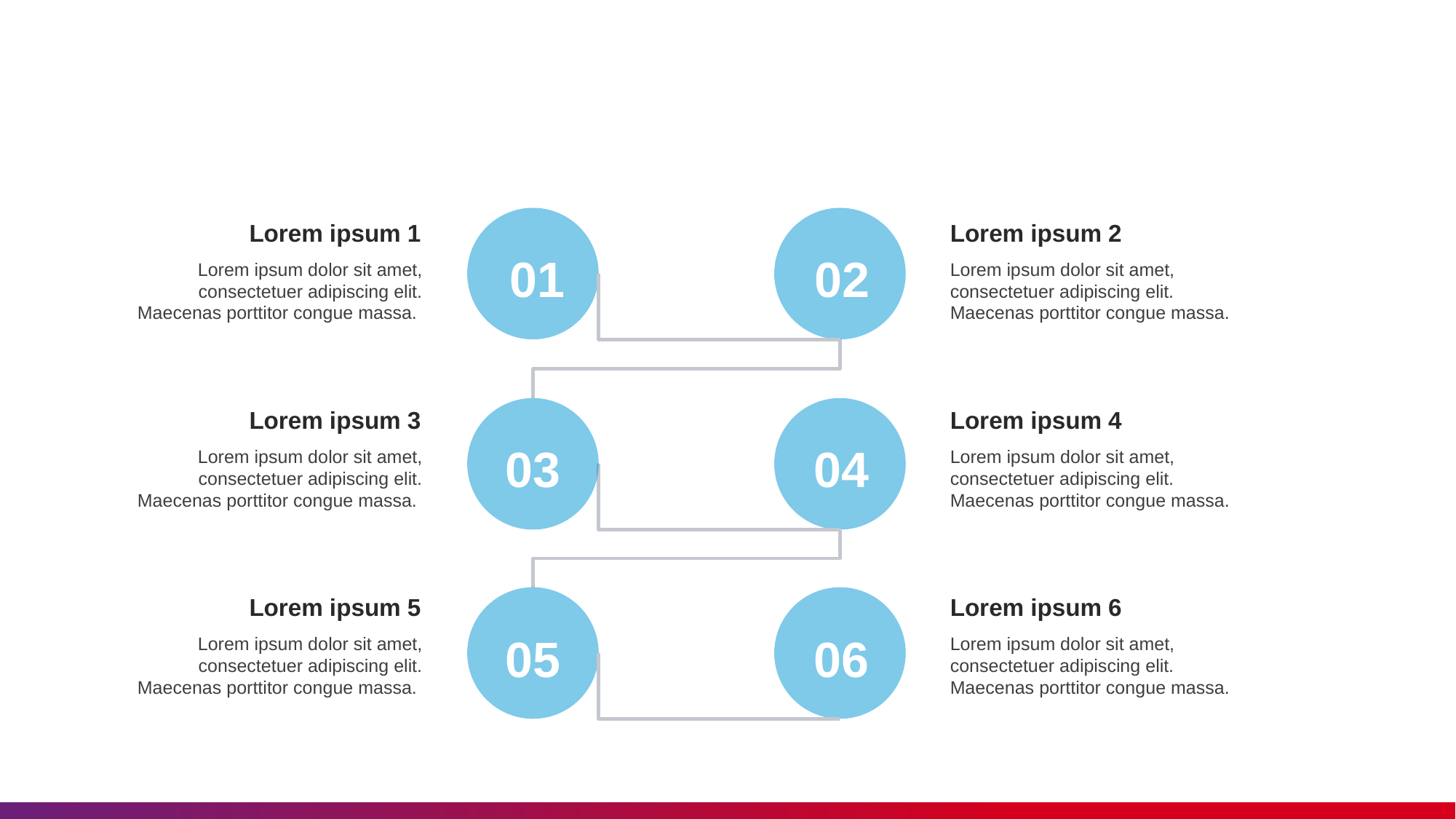

#

Lorem ipsum 1
Lorem ipsum 2
01
02
Lorem ipsum dolor sit amet, consectetuer adipiscing elit. Maecenas porttitor congue massa.
Lorem ipsum dolor sit amet, consectetuer adipiscing elit. Maecenas porttitor congue massa.

Lorem ipsum 3
Lorem ipsum 4
03
04
Lorem ipsum dolor sit amet, consectetuer adipiscing elit. Maecenas porttitor congue massa.
Lorem ipsum dolor sit amet, consectetuer adipiscing elit. Maecenas porttitor congue massa.
Lorem ipsum 5
Lorem ipsum 6

05
06
Lorem ipsum dolor sit amet, consectetuer adipiscing elit. Maecenas porttitor congue massa.
Lorem ipsum dolor sit amet, consectetuer adipiscing elit. Maecenas porttitor congue massa.